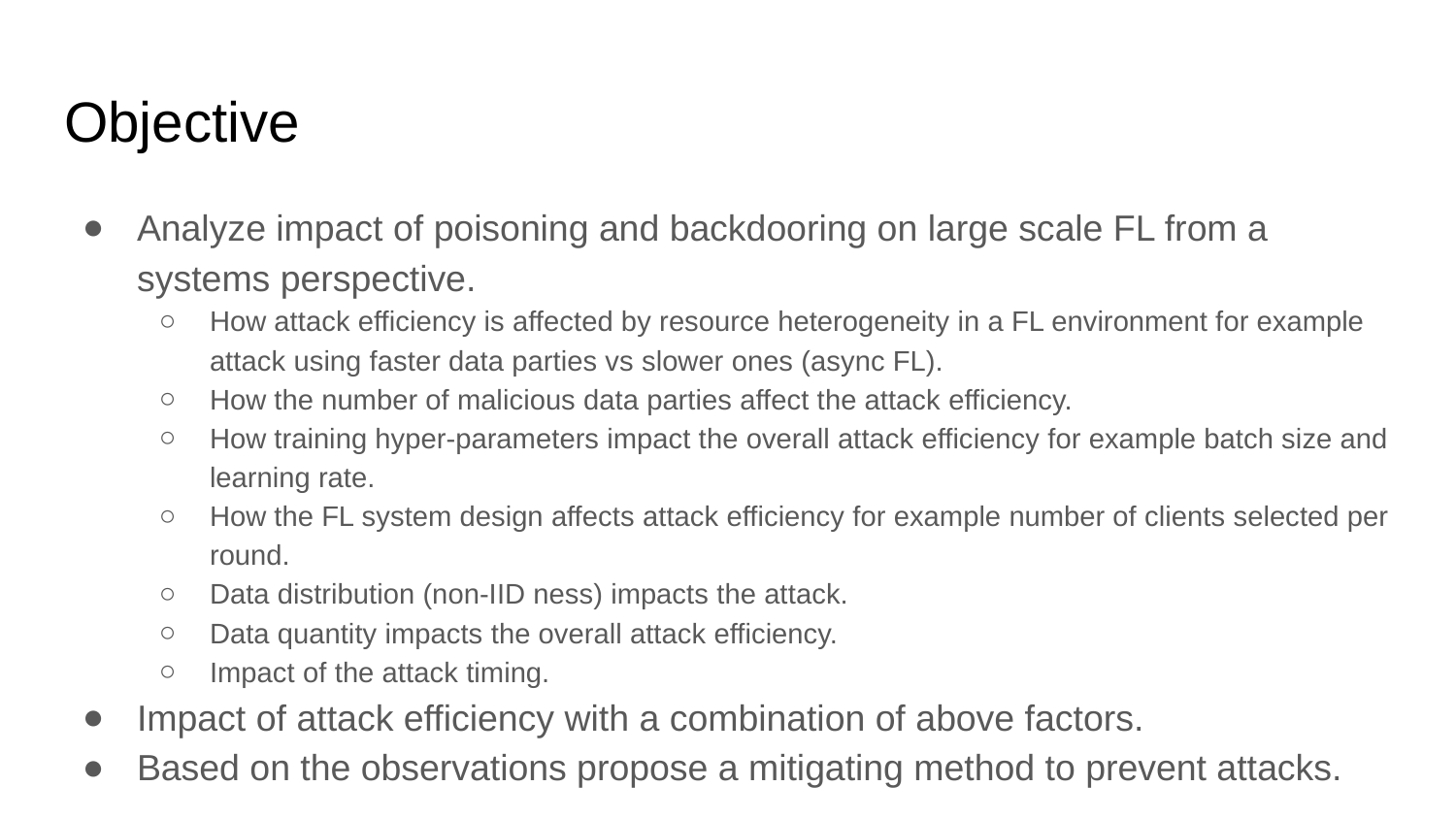

# Objective
Analyze impact of poisoning and backdooring on large scale FL from a systems perspective.
How attack efficiency is affected by resource heterogeneity in a FL environment for example attack using faster data parties vs slower ones (async FL).
How the number of malicious data parties affect the attack efficiency.
How training hyper-parameters impact the overall attack efficiency for example batch size and learning rate.
How the FL system design affects attack efficiency for example number of clients selected per round.
Data distribution (non-IID ness) impacts the attack.
Data quantity impacts the overall attack efficiency.
Impact of the attack timing.
Impact of attack efficiency with a combination of above factors.
Based on the observations propose a mitigating method to prevent attacks.